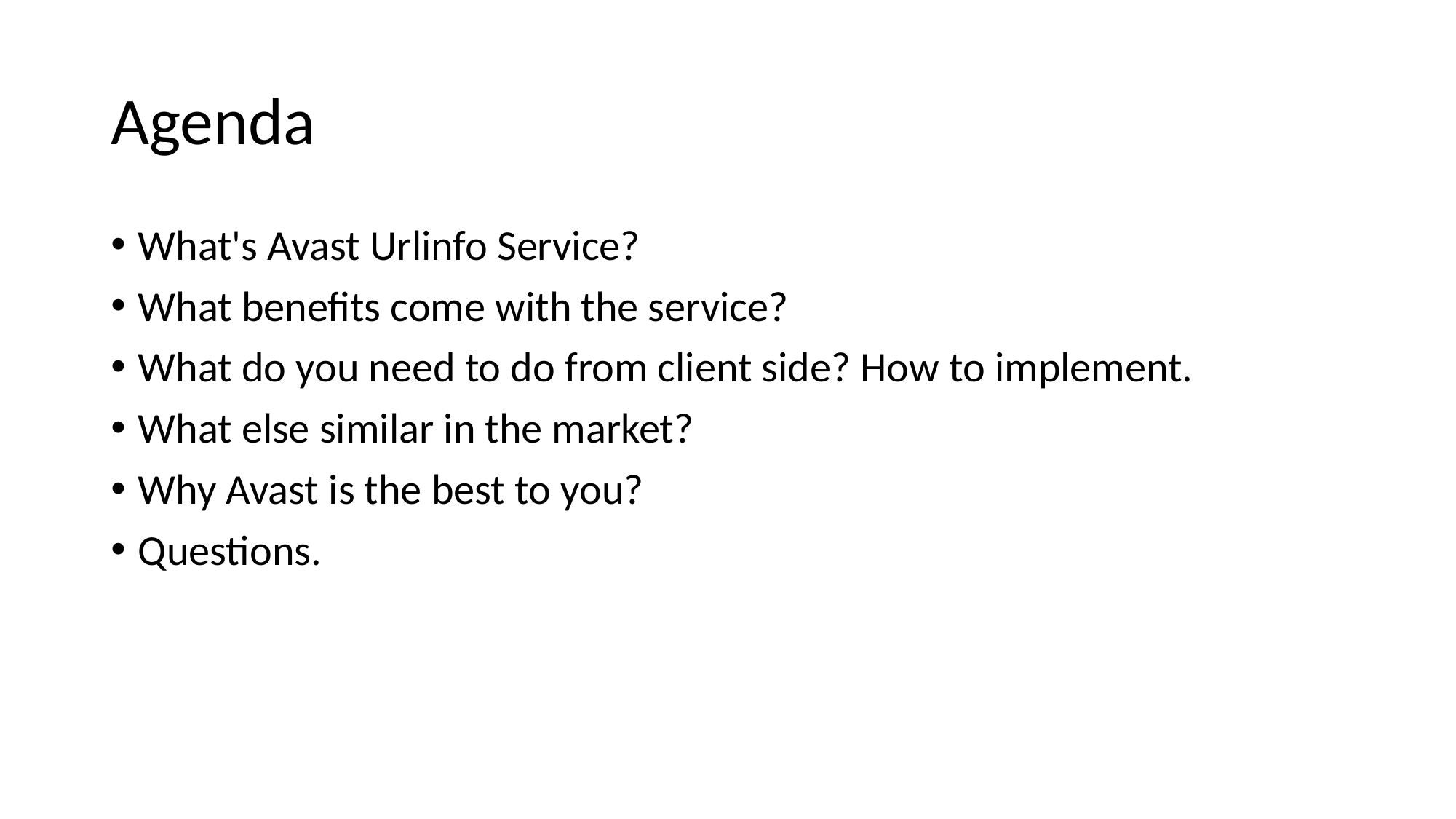

# Agenda
What's Avast Urlinfo Service?
What benefits come with the service?
What do you need to do from client side? How to implement.
What else similar in the market?
Why Avast is the best to you?
Questions.